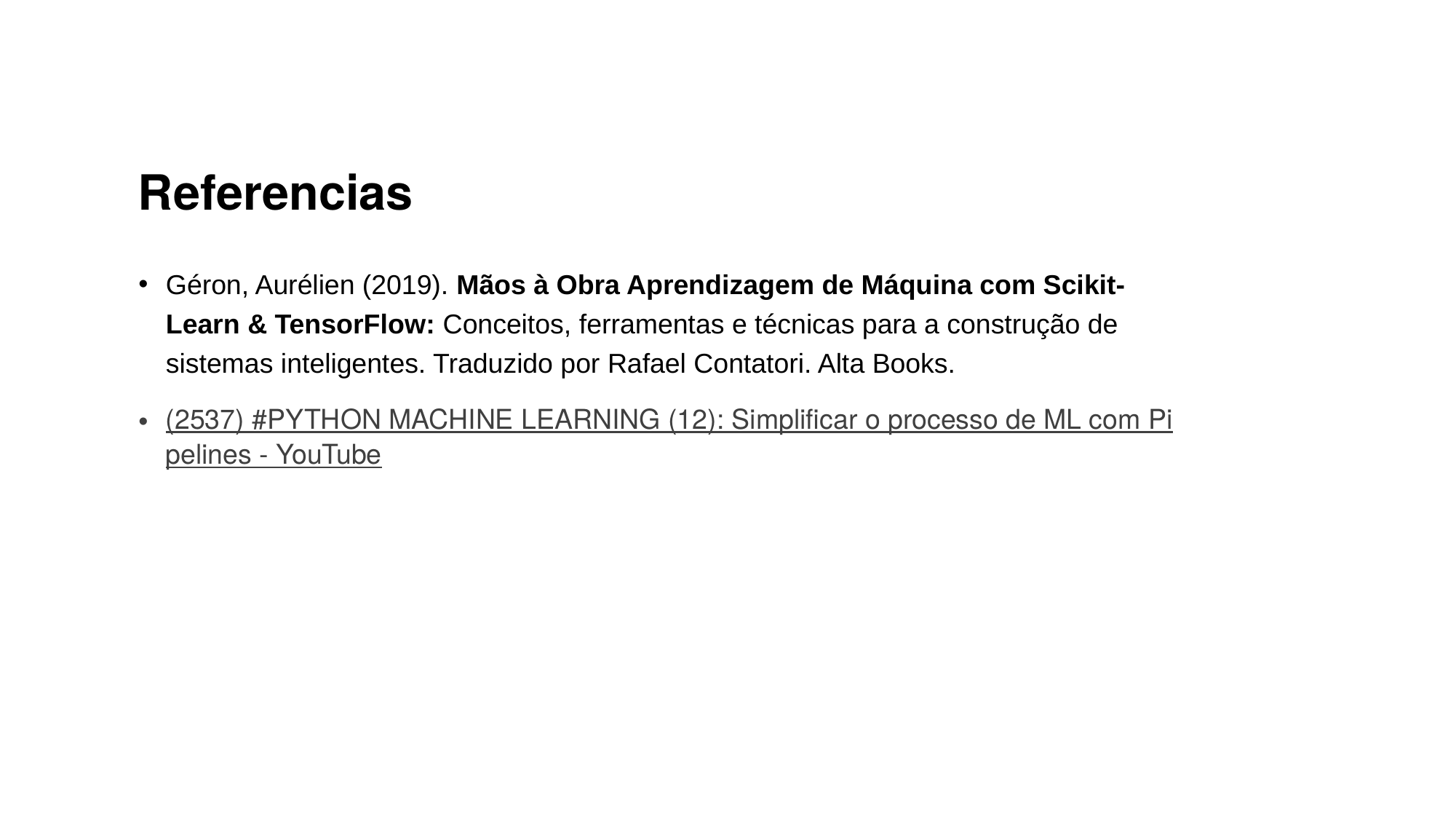

# Referencias
Géron, Aurélien (2019). Mãos à Obra Aprendizagem de Máquina com Scikit-Learn & TensorFlow: Conceitos, ferramentas e técnicas para a construção de sistemas inteligentes. Traduzido por Rafael Contatori. Alta Books.
(2537) #PYTHON MACHINE LEARNING (12): Simplificar o processo de ML com Pipelines - YouTube